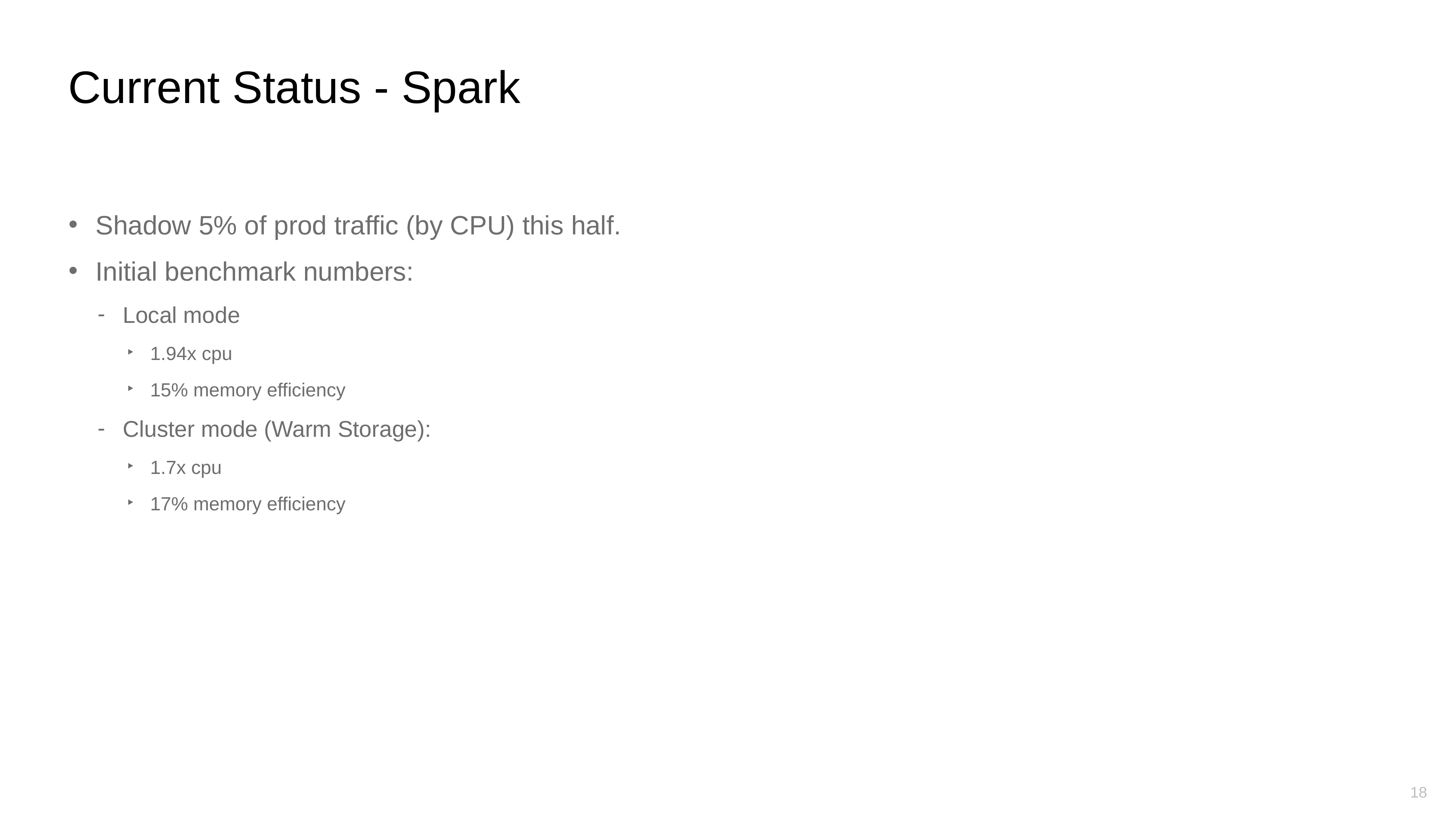

# Current Status - Spark
Shadow 5% of prod traffic (by CPU) this half.
Initial benchmark numbers:
Local mode
1.94x cpu
15% memory efficiency
Cluster mode (Warm Storage):
1.7x cpu
17% memory efficiency
18